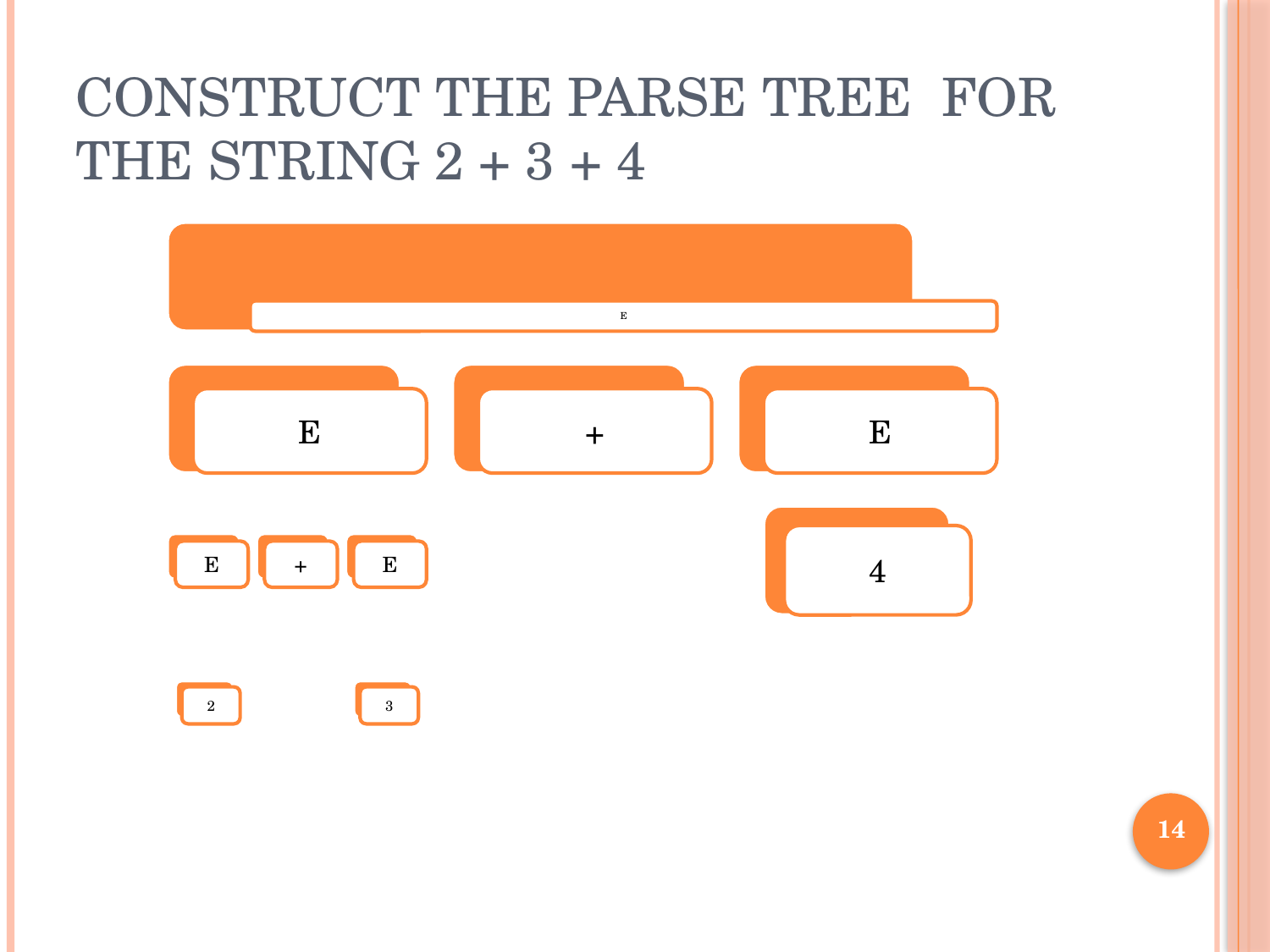

# Construct the parse tree  for the string 2 + 3 + 4
E
E
E
E
E
+
+
4
2
3
14